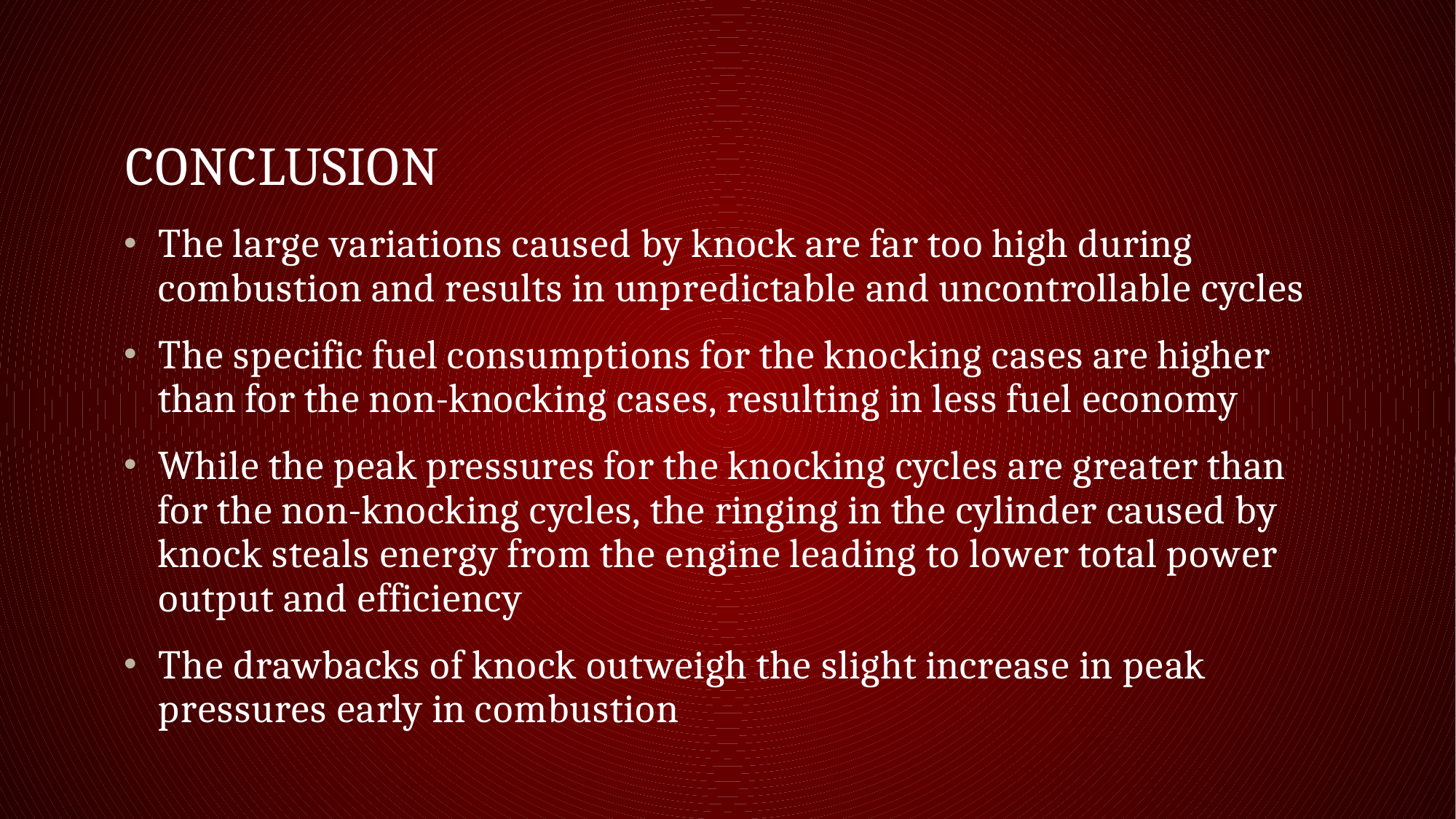

# Conclusion
The large variations caused by knock are far too high during combustion and results in unpredictable and uncontrollable cycles
The specific fuel consumptions for the knocking cases are higher than for the non-knocking cases, resulting in less fuel economy
While the peak pressures for the knocking cycles are greater than for the non-knocking cycles, the ringing in the cylinder caused by knock steals energy from the engine leading to lower total power output and efficiency
The drawbacks of knock outweigh the slight increase in peak pressures early in combustion